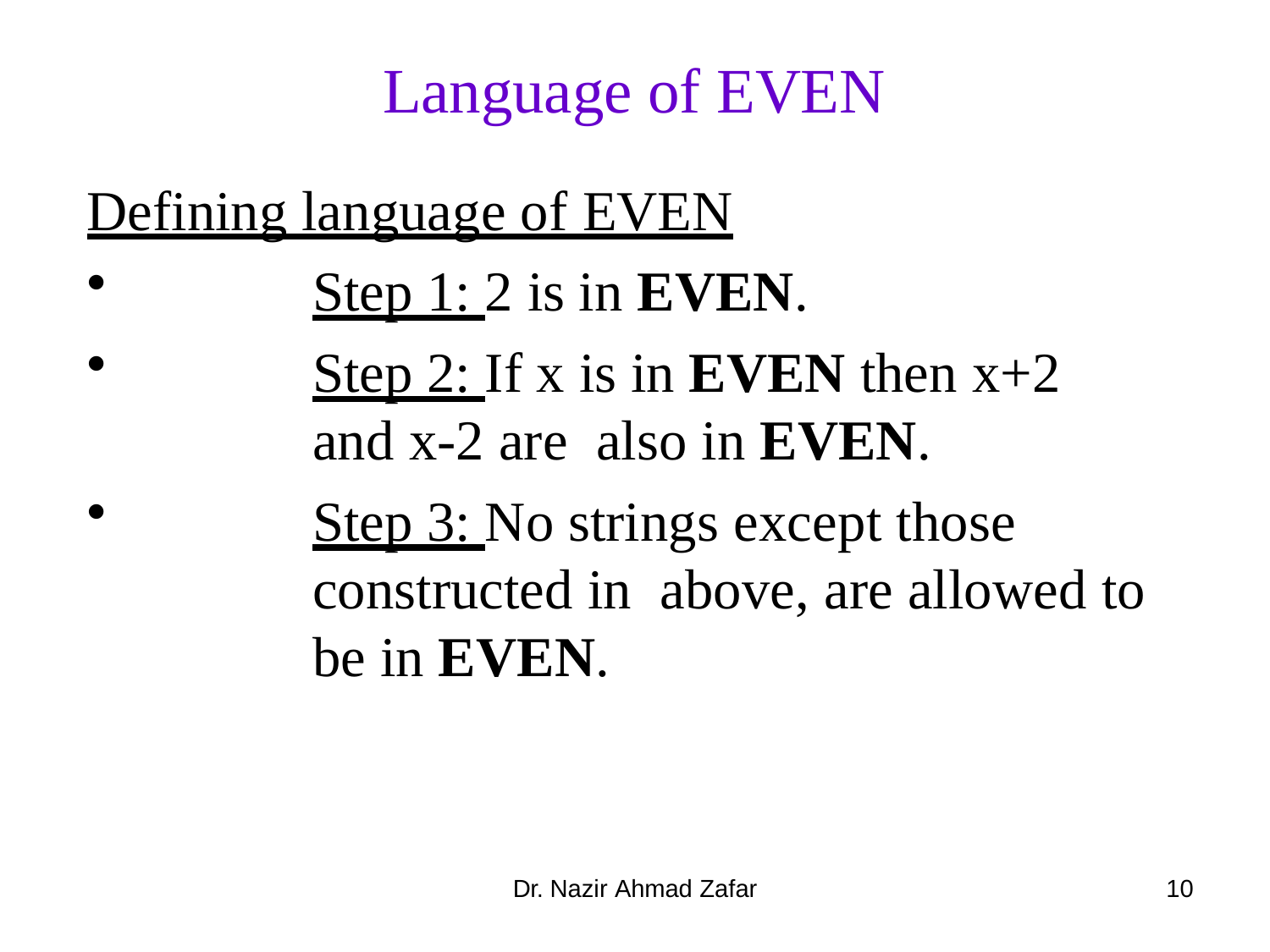

# Language of EVEN
Defining language of EVEN
Step 1: 2 is in EVEN.
Step 2: If x is in EVEN then x+2 and x-2 are  also in EVEN.
Step 3: No strings except those constructed in  above, are allowed to be in EVEN.
Dr. Nazir Ahmad Zafar
10